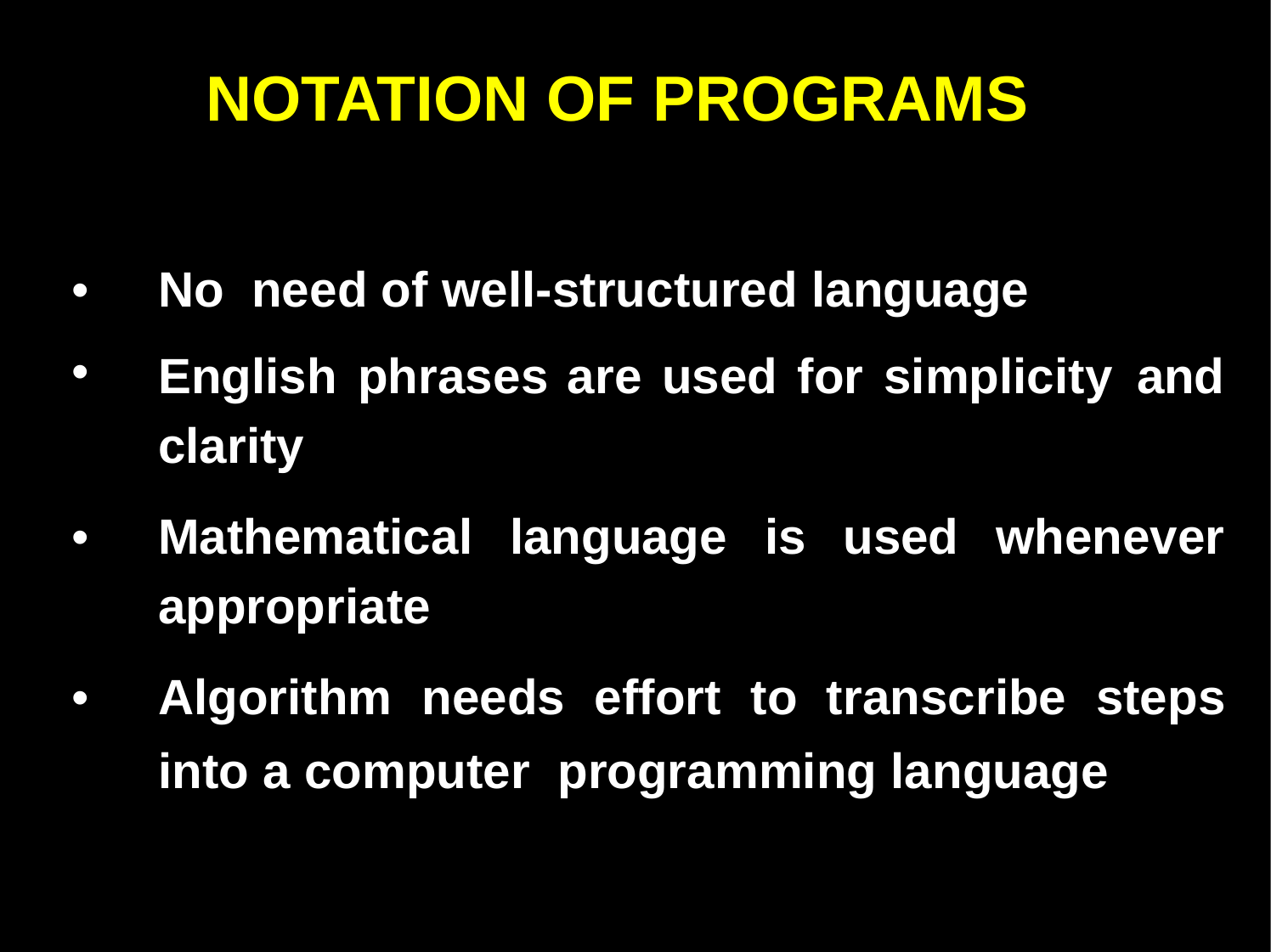

NOTATION OF PROGRAMS

No
need of well-structured language
•
•
English phrases are used for simplicity
clarity
and
language
is  used
whenever
•
Mathematical
appropriate
•
Algorithm
needs
effort
transcribe
steps
to
into a computer
programming language